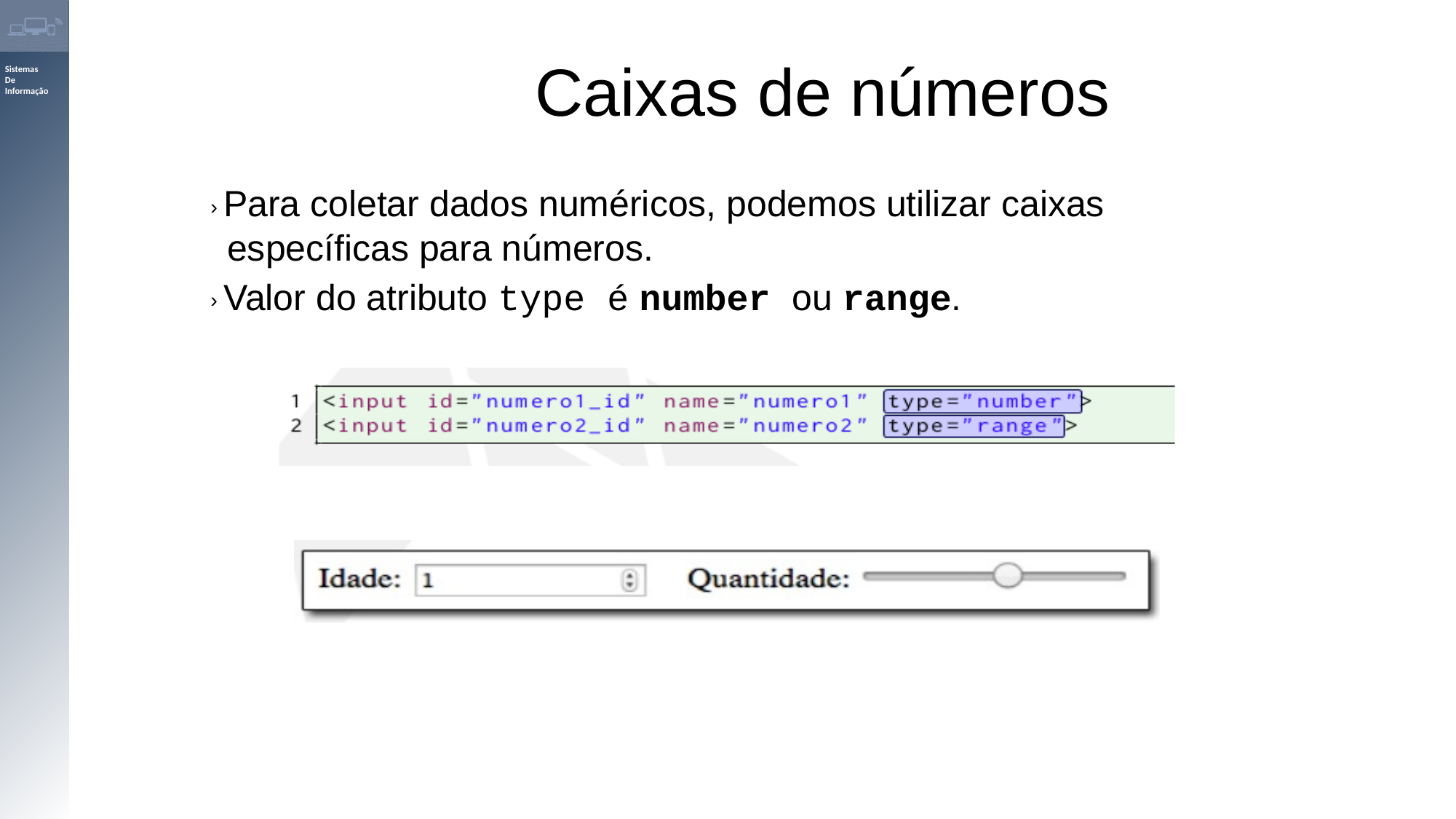

# Caixas de números
› Para coletar dados numéricos, podemos utilizar caixas específicas para números.
› Valor do atributo type é number ou range.